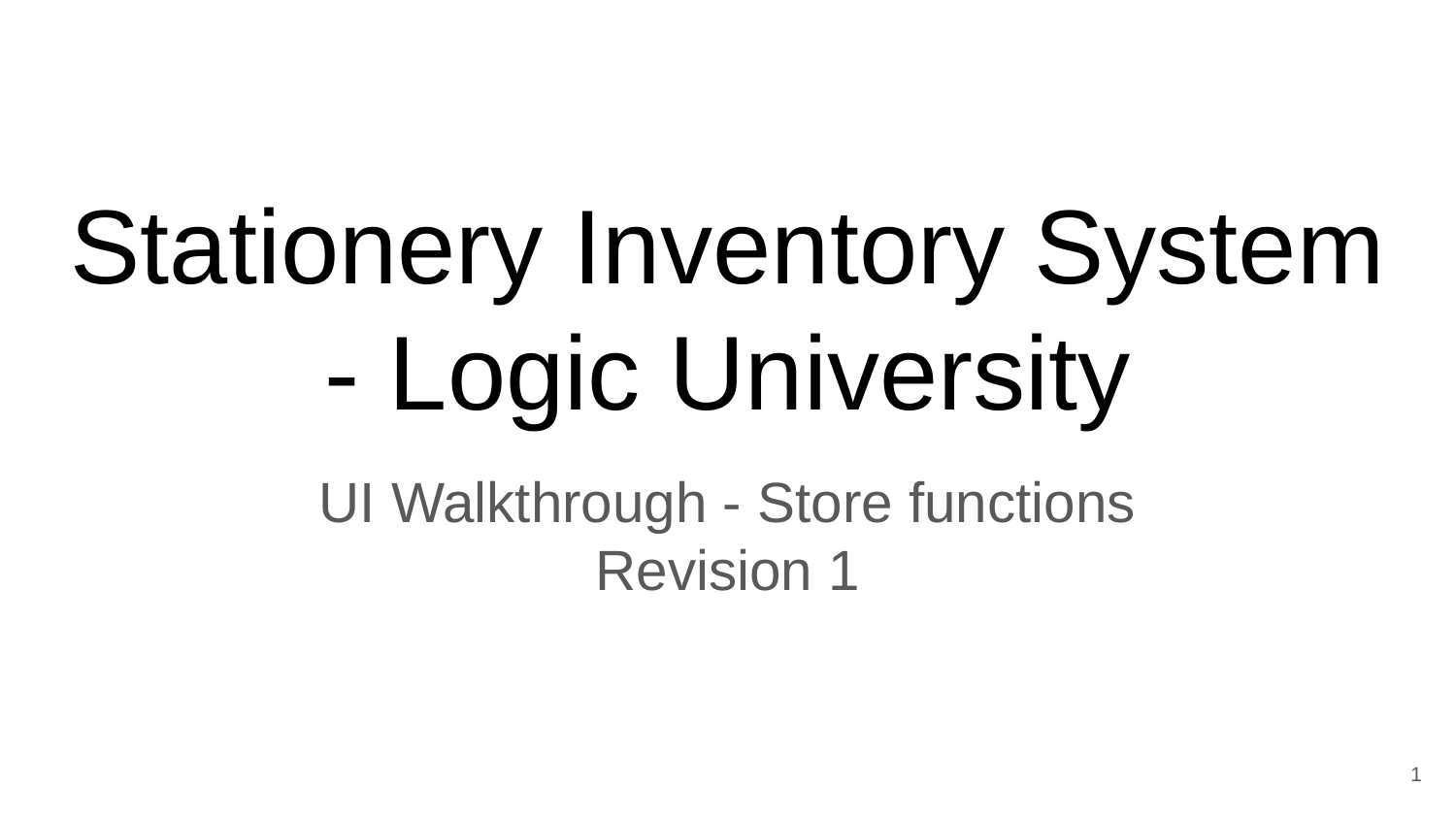

# Stationery Inventory System - Logic University
UI Walkthrough - Store functions
Revision 1
1